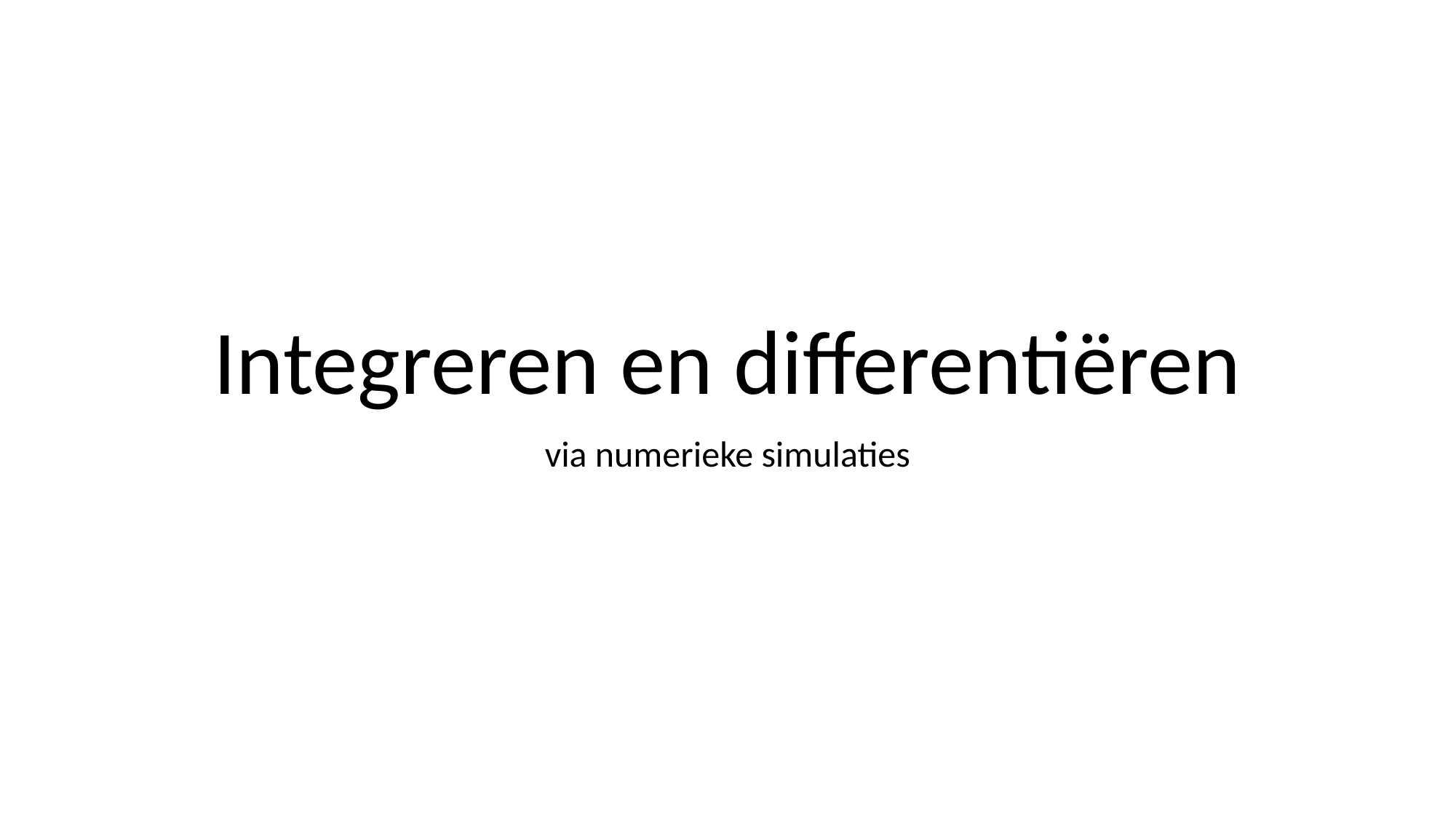

# Integreren en differentiëren
via numerieke simulaties